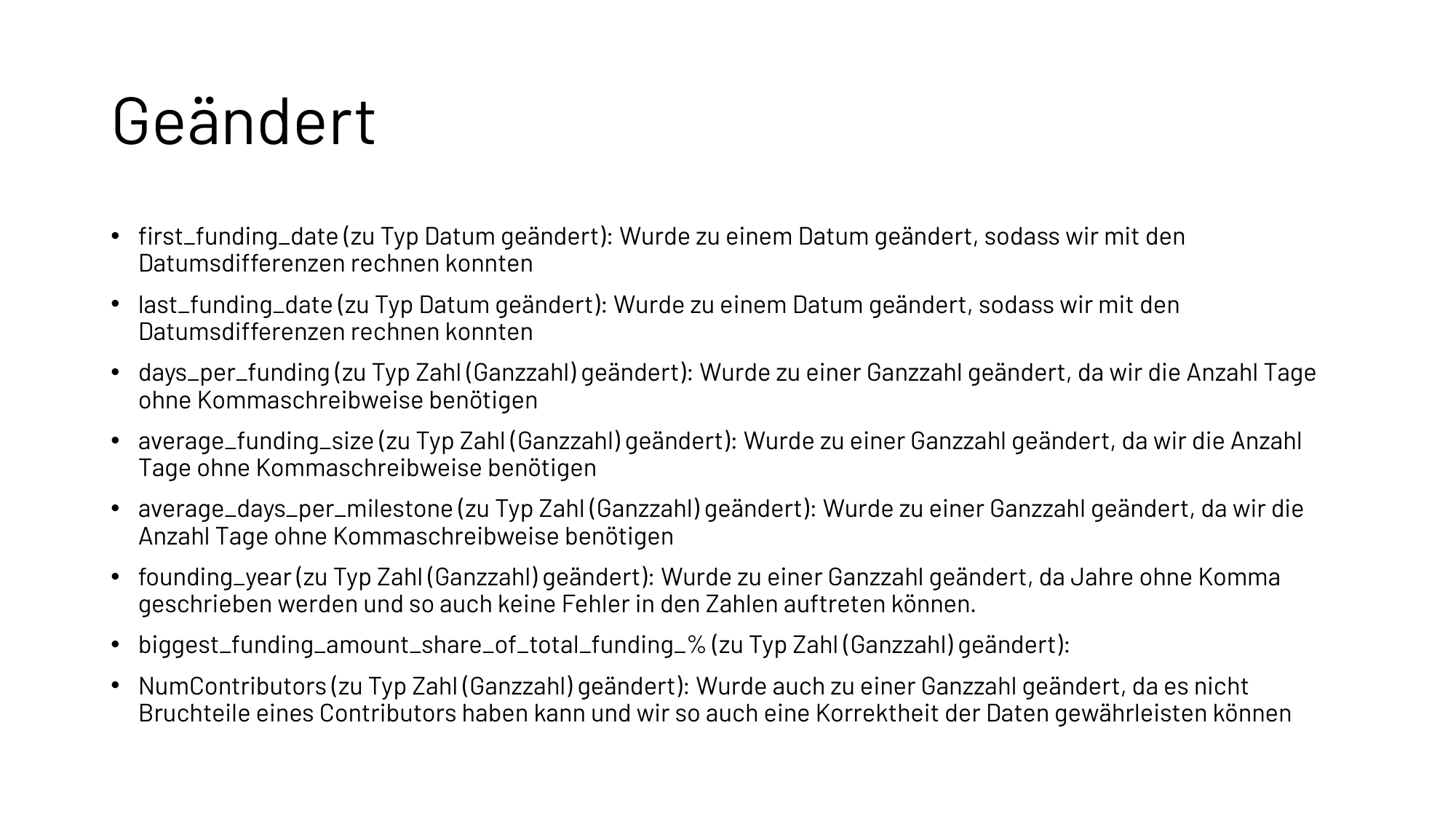

# Geändert
first_funding_date (zu Typ Datum geändert): Wurde zu einem Datum geändert, sodass wir mit den Datumsdifferenzen rechnen konnten
last_funding_date (zu Typ Datum geändert): Wurde zu einem Datum geändert, sodass wir mit den Datumsdifferenzen rechnen konnten
days_per_funding (zu Typ Zahl (Ganzzahl) geändert): Wurde zu einer Ganzzahl geändert, da wir die Anzahl Tage ohne Kommaschreibweise benötigen
average_funding_size (zu Typ Zahl (Ganzzahl) geändert): Wurde zu einer Ganzzahl geändert, da wir die Anzahl Tage ohne Kommaschreibweise benötigen
average_days_per_milestone (zu Typ Zahl (Ganzzahl) geändert): Wurde zu einer Ganzzahl geändert, da wir die Anzahl Tage ohne Kommaschreibweise benötigen
founding_year (zu Typ Zahl (Ganzzahl) geändert): Wurde zu einer Ganzzahl geändert, da Jahre ohne Komma geschrieben werden und so auch keine Fehler in den Zahlen auftreten können.
biggest_funding_amount_share_of_total_funding_% (zu Typ Zahl (Ganzzahl) geändert):
NumContributors (zu Typ Zahl (Ganzzahl) geändert): Wurde auch zu einer Ganzzahl geändert, da es nicht Bruchteile eines Contributors haben kann und wir so auch eine Korrektheit der Daten gewährleisten können